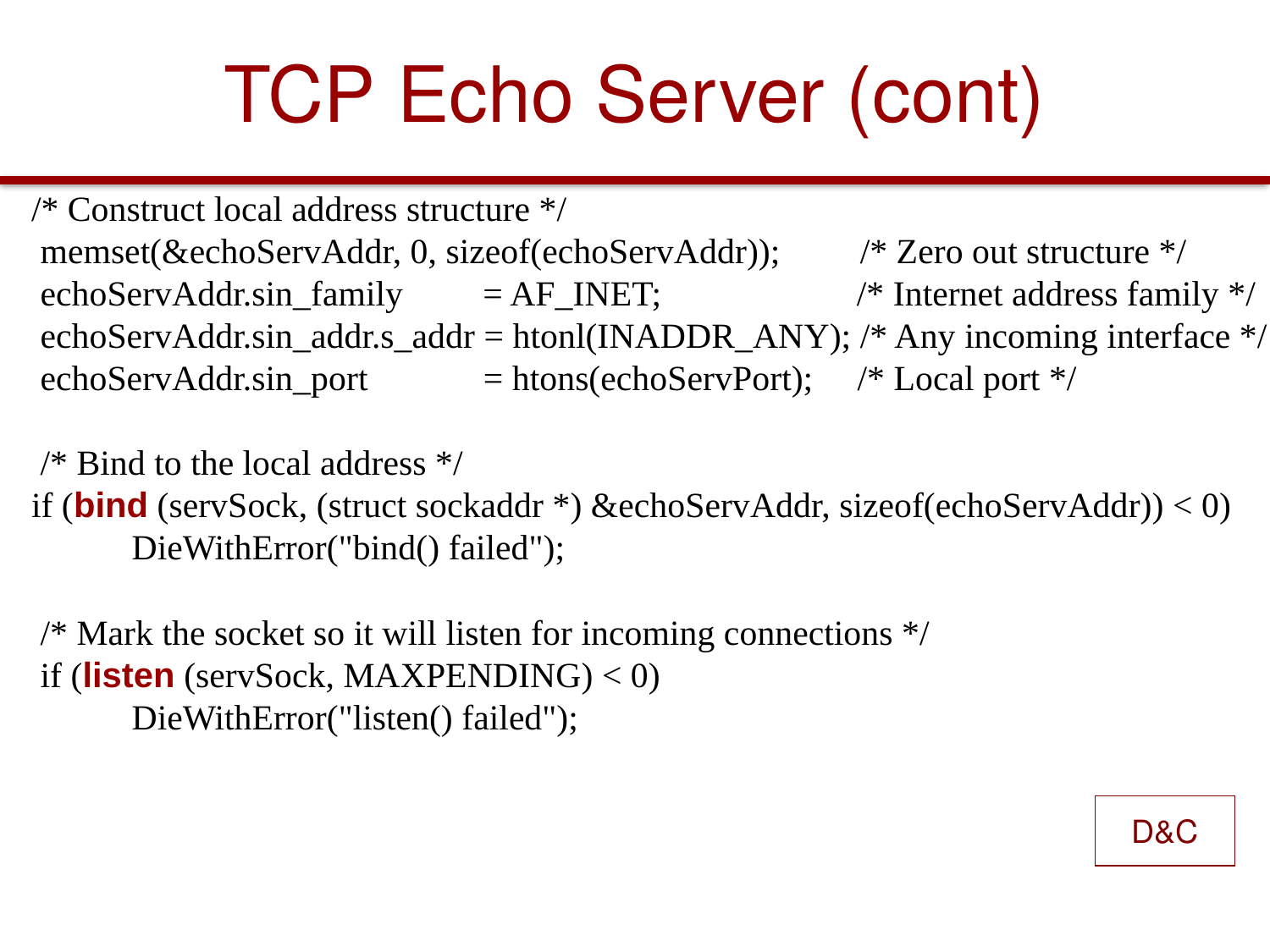

# TCP Echo Server (cont)
   /* Construct local address structure */
    memset(&echoServAddr, 0, sizeof(echoServAddr));         /* Zero out structure */
    echoServAddr.sin_family         = AF_INET;                      /* Internet address family */
    echoServAddr.sin_addr.s_addr = htonl(INADDR_ANY); /* Any incoming interface */
    echoServAddr.sin_port             = htons(echoServPort);     /* Local port */

    /* Bind to the local address */
   if (bind (servSock, (struct sockaddr *) &echoServAddr, sizeof(echoServAddr)) < 0)
	DieWithError("bind() failed");

    /* Mark the socket so it will listen for incoming connections */
    if (listen (servSock, MAXPENDING) < 0)
    	DieWithError("listen() failed");

D&C